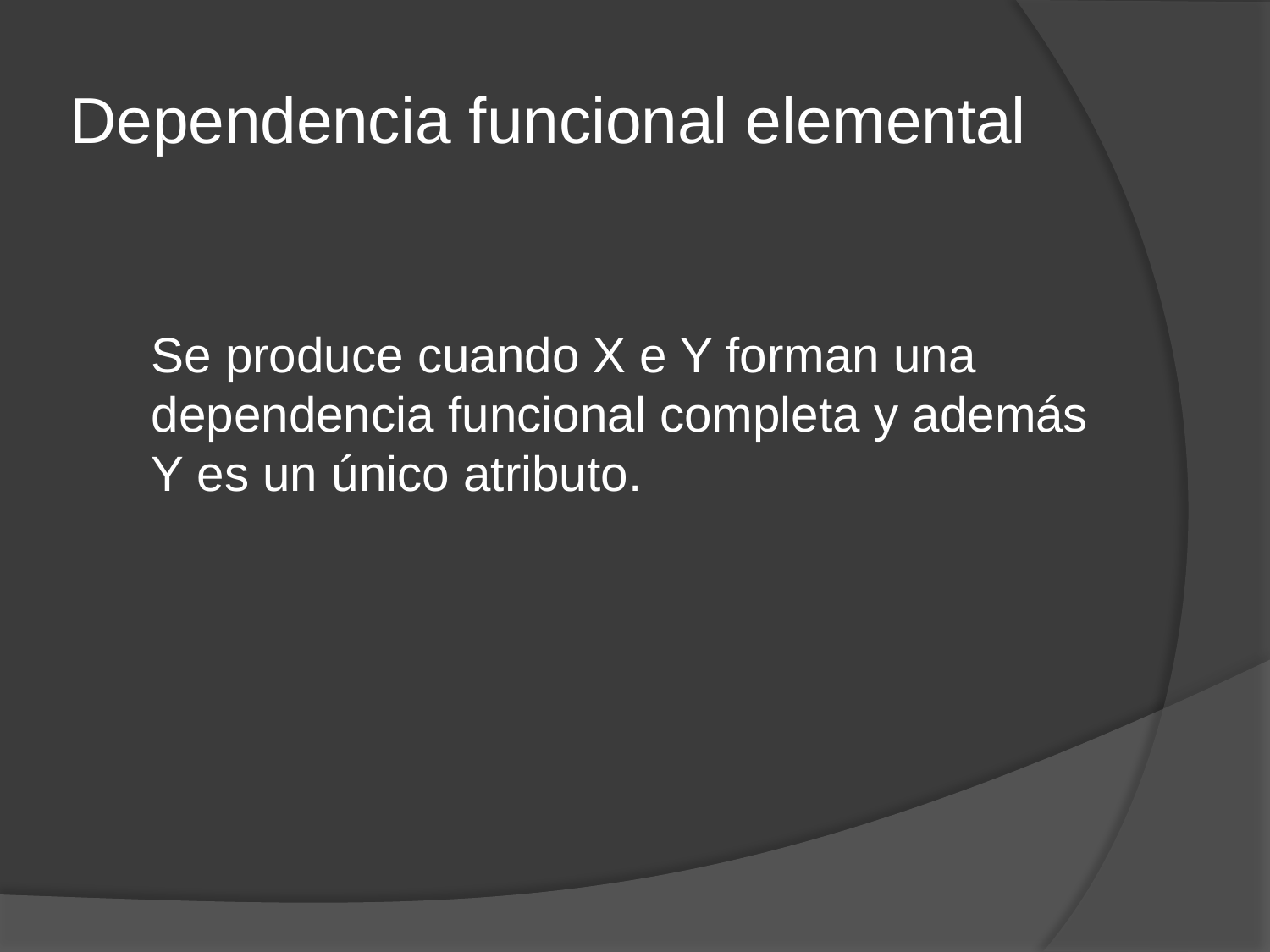

# Dependencia funcional elemental
Se produce cuando X e Y forman una dependencia funcional completa y además Y es un único atributo.